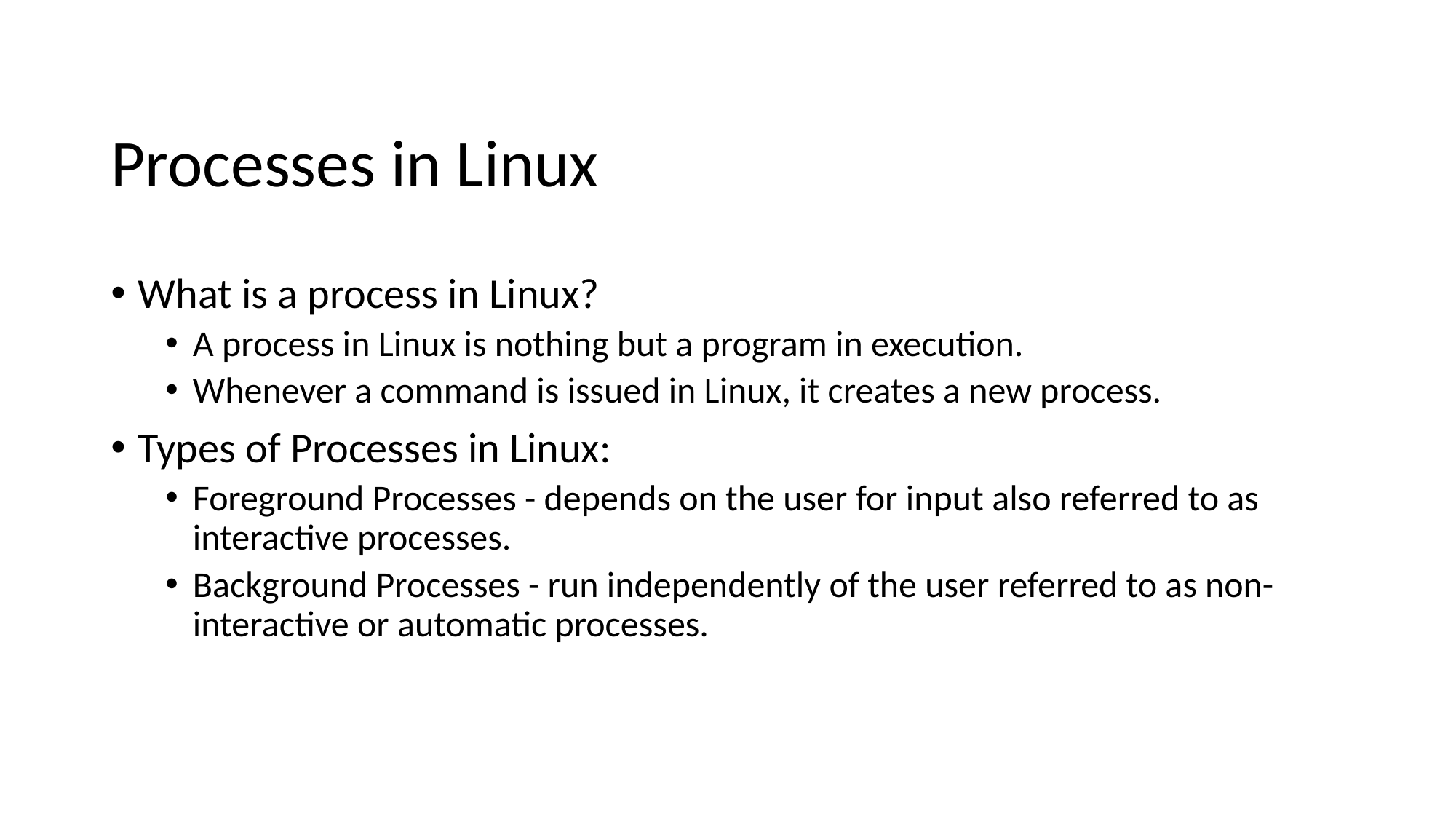

# Processes in Linux
What is a process in Linux?
A process in Linux is nothing but a program in execution.
Whenever a command is issued in Linux, it creates a new process.
Types of Processes in Linux:
Foreground Processes - depends on the user for input also referred to as interactive processes.
Background Processes - run independently of the user referred to as non-interactive or automatic processes.